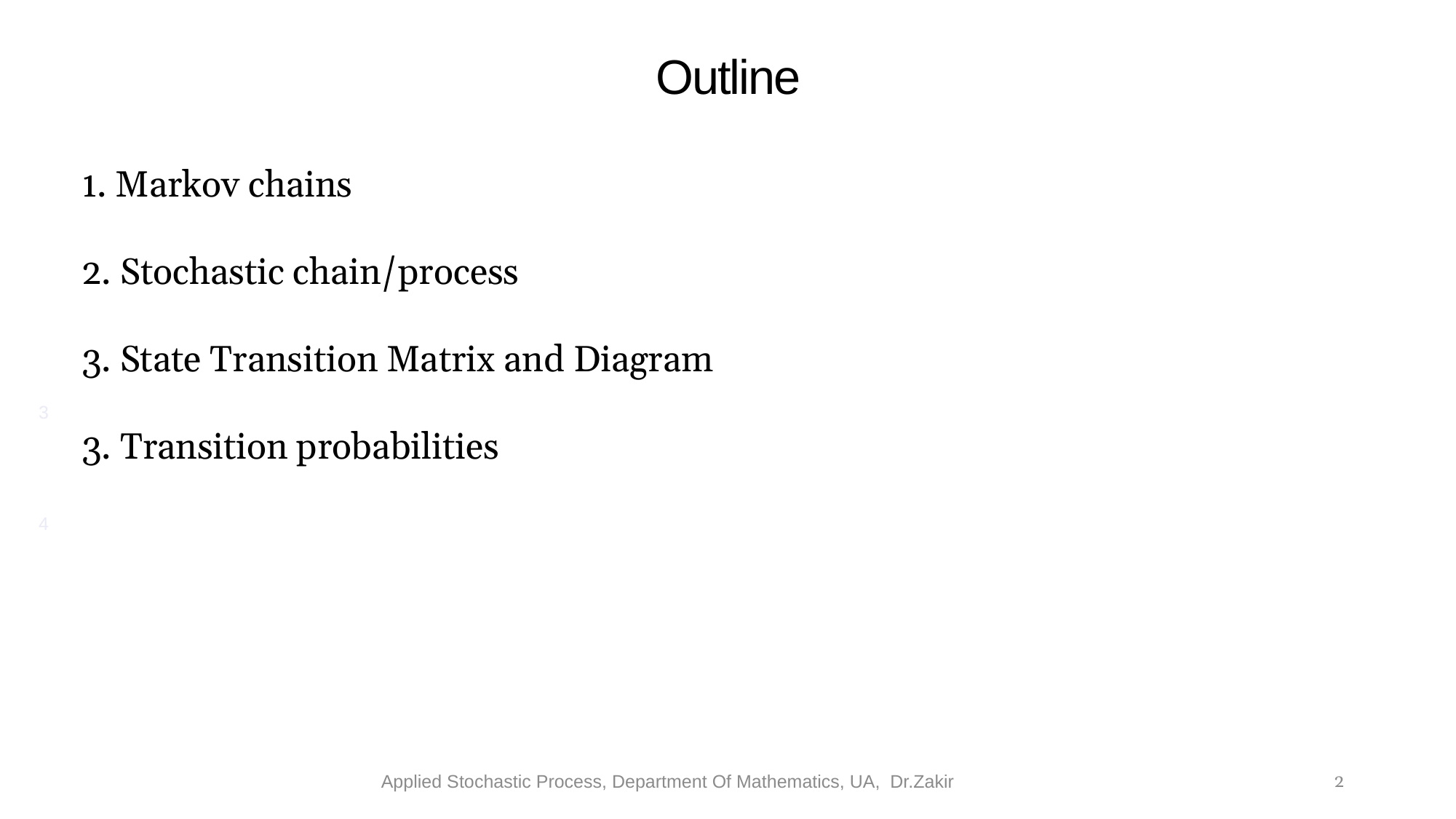

# Outline
1. Markov chains

2. Stochastic chain/process

3. State Transition Matrix and Diagram

3. Transition probabilities

3
4
Applied Stochastic Process, Department Of Mathematics, UA,  Dr.Zakir
2